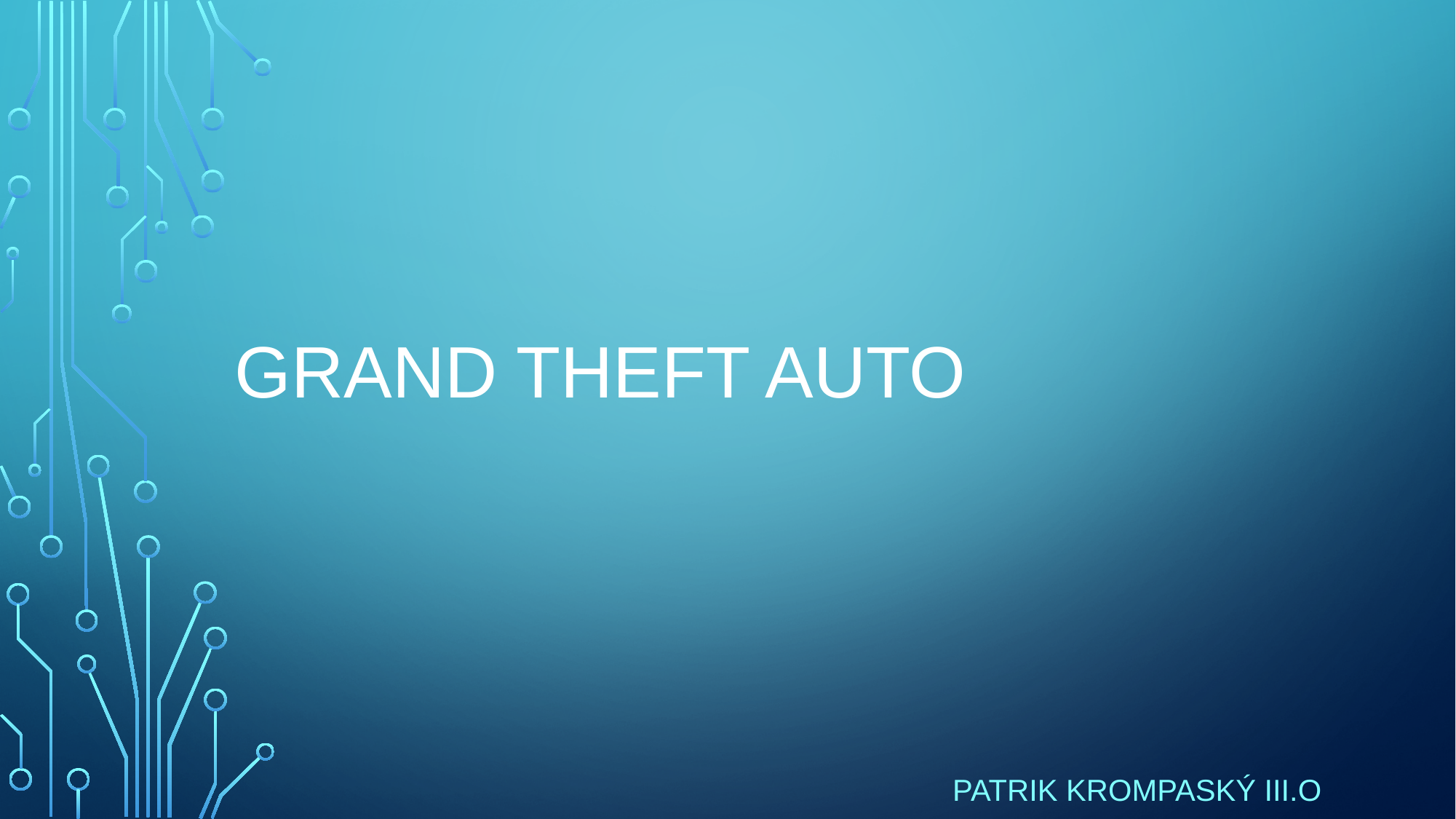

# Grand Theft Auto
Patrik Krompaský III.O